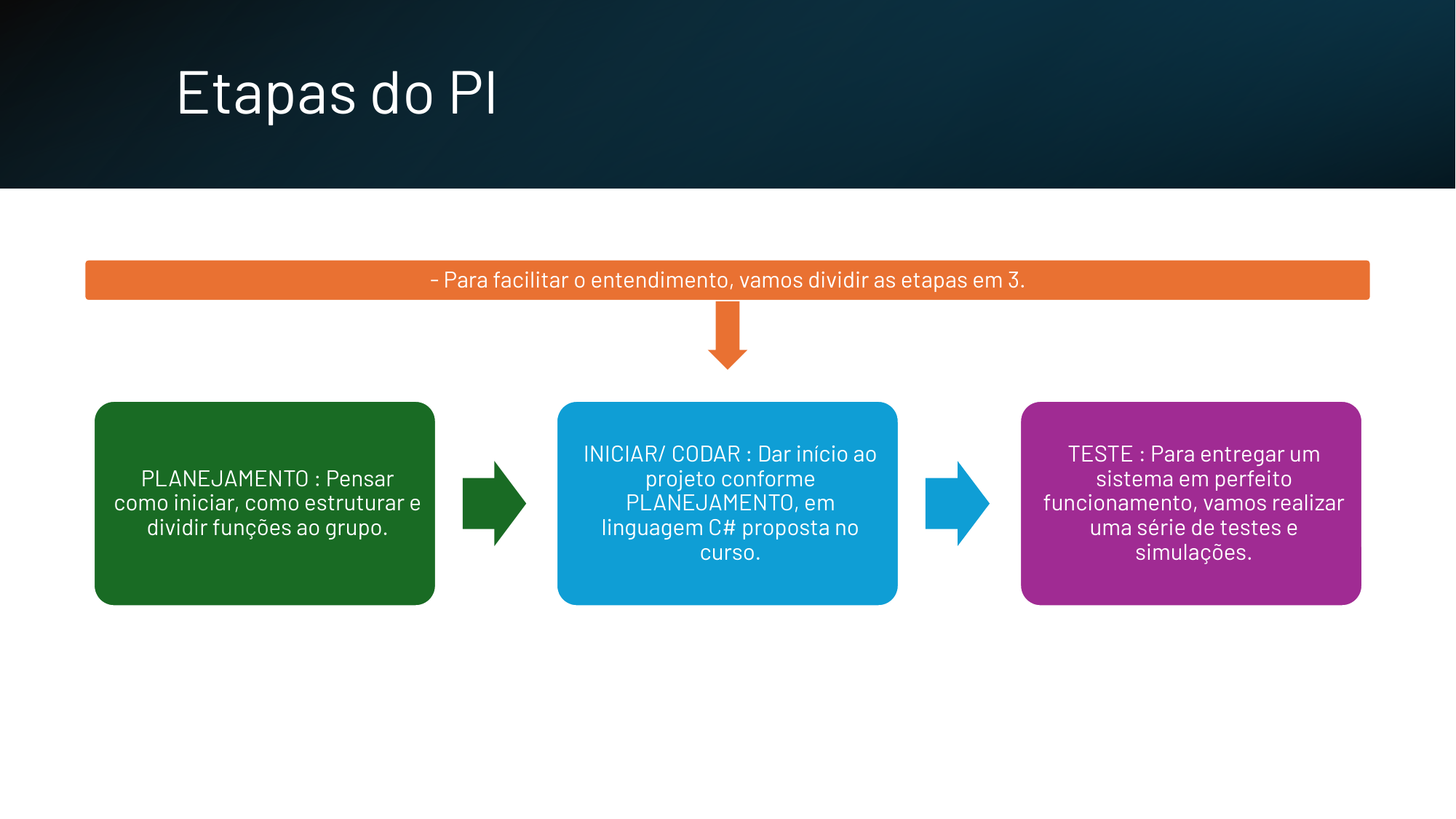

# Etapas do PI
- Para facilitar o entendimento, vamos dividir as etapas em 3.

PLANEJAMENTO : Pensar como iniciar, como estruturar e dividir funções ao grupo.

INICIAR/ CODAR : Dar início ao projeto conforme PLANEJAMENTO, em linguagem C# proposta no curso.

TESTE : Para entregar um sistema em perfeito funcionamento, vamos realizar uma série de testes e simulações.